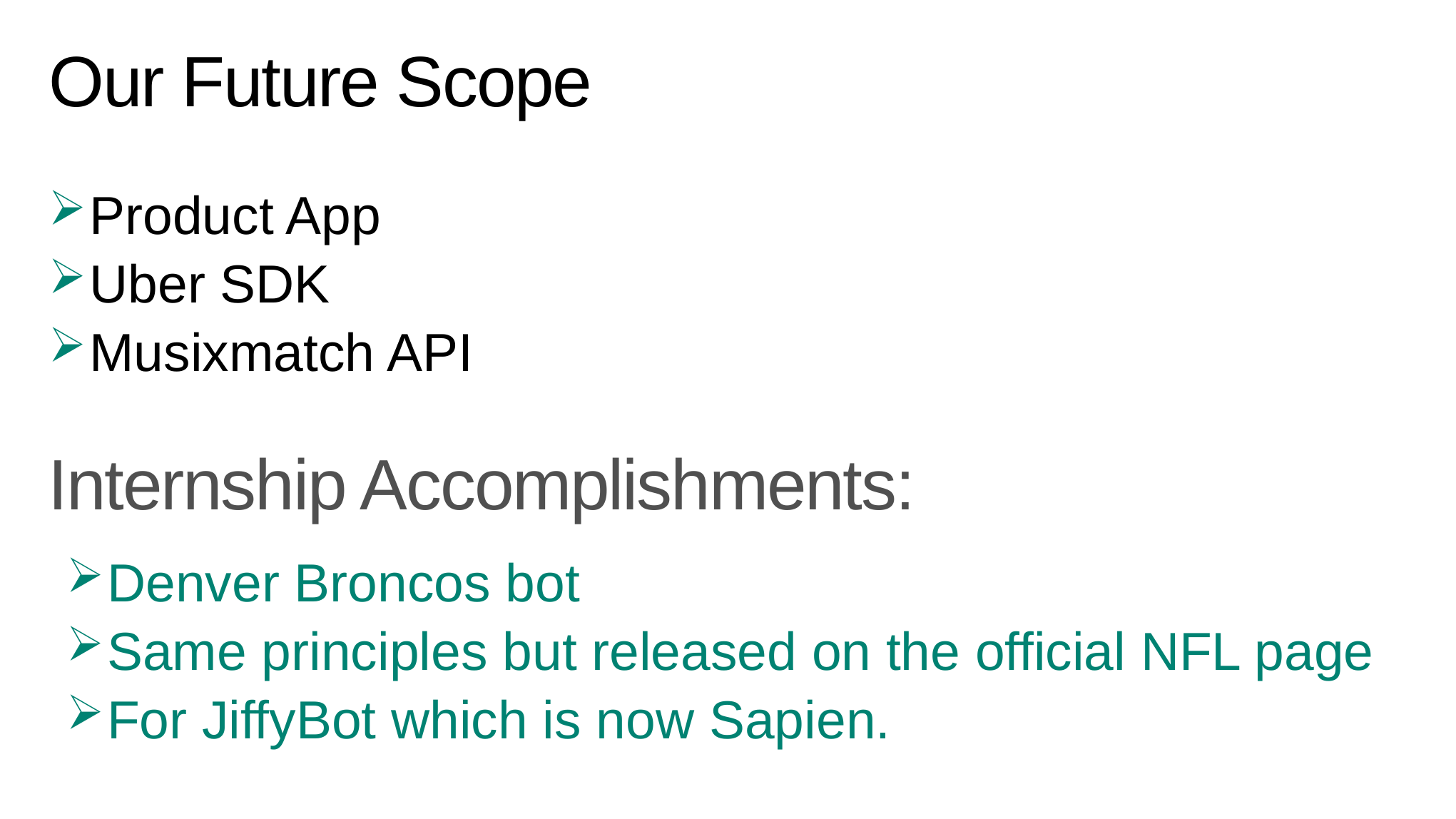

# Our Future Scope
Product App
Uber SDK
Musixmatch API
Internship Accomplishments:
Denver Broncos bot
Same principles but released on the official NFL page
For JiffyBot which is now Sapien.